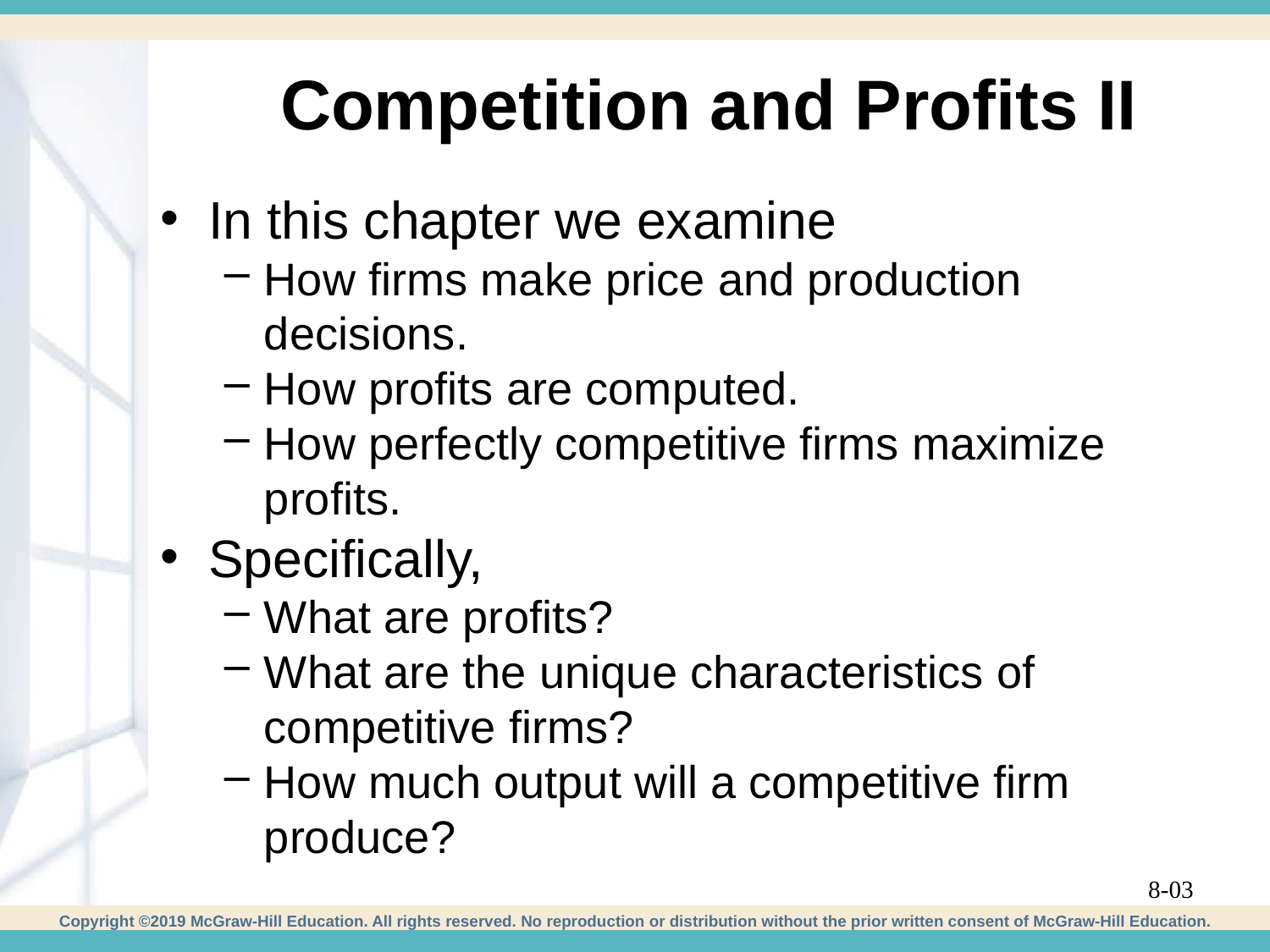

# Competition and Profits II
In this chapter we examine
How firms make price and production decisions.
How profits are computed.
How perfectly competitive firms maximize profits.
Specifically,
What are profits?
What are the unique characteristics of competitive firms?
How much output will a competitive firm produce?
8-03